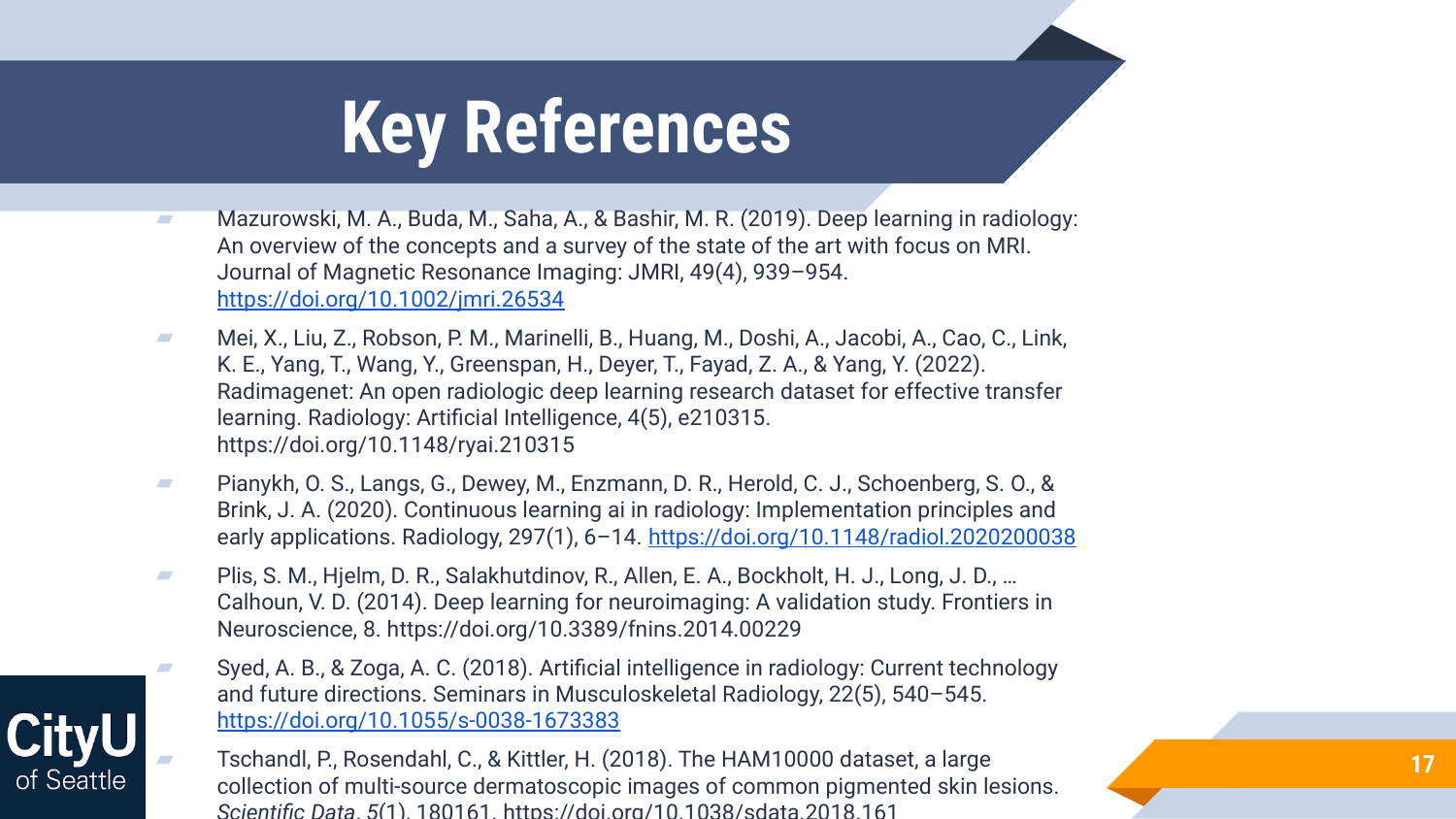

# Key References
Mazurowski, M. A., Buda, M., Saha, A., & Bashir, M. R. (2019). Deep learning in radiology: An overview of the concepts and a survey of the state of the art with focus on MRI. Journal of Magnetic Resonance Imaging: JMRI, 49(4), 939–954. https://doi.org/10.1002/jmri.26534
Mei, X., Liu, Z., Robson, P. M., Marinelli, B., Huang, M., Doshi, A., Jacobi, A., Cao, C., Link, K. E., Yang, T., Wang, Y., Greenspan, H., Deyer, T., Fayad, Z. A., & Yang, Y. (2022). Radimagenet: An open radiologic deep learning research dataset for effective transfer learning. Radiology: Artificial Intelligence, 4(5), e210315. https://doi.org/10.1148/ryai.210315
Pianykh, O. S., Langs, G., Dewey, M., Enzmann, D. R., Herold, C. J., Schoenberg, S. O., & Brink, J. A. (2020). Continuous learning ai in radiology: Implementation principles and early applications. Radiology, 297(1), 6–14. https://doi.org/10.1148/radiol.2020200038
Plis, S. M., Hjelm, D. R., Salakhutdinov, R., Allen, E. A., Bockholt, H. J., Long, J. D., … Calhoun, V. D. (2014). Deep learning for neuroimaging: A validation study. Frontiers in Neuroscience, 8. https://doi.org/10.3389/fnins.2014.00229
Syed, A. B., & Zoga, A. C. (2018). Artificial intelligence in radiology: Current technology and future directions. Seminars in Musculoskeletal Radiology, 22(5), 540–545. https://doi.org/10.1055/s-0038-1673383
Tschandl, P., Rosendahl, C., & Kittler, H. (2018). The HAM10000 dataset, a large collection of multi-source dermatoscopic images of common pigmented skin lesions. Scientific Data, 5(1), 180161. https://doi.org/10.1038/sdata.2018.161
17